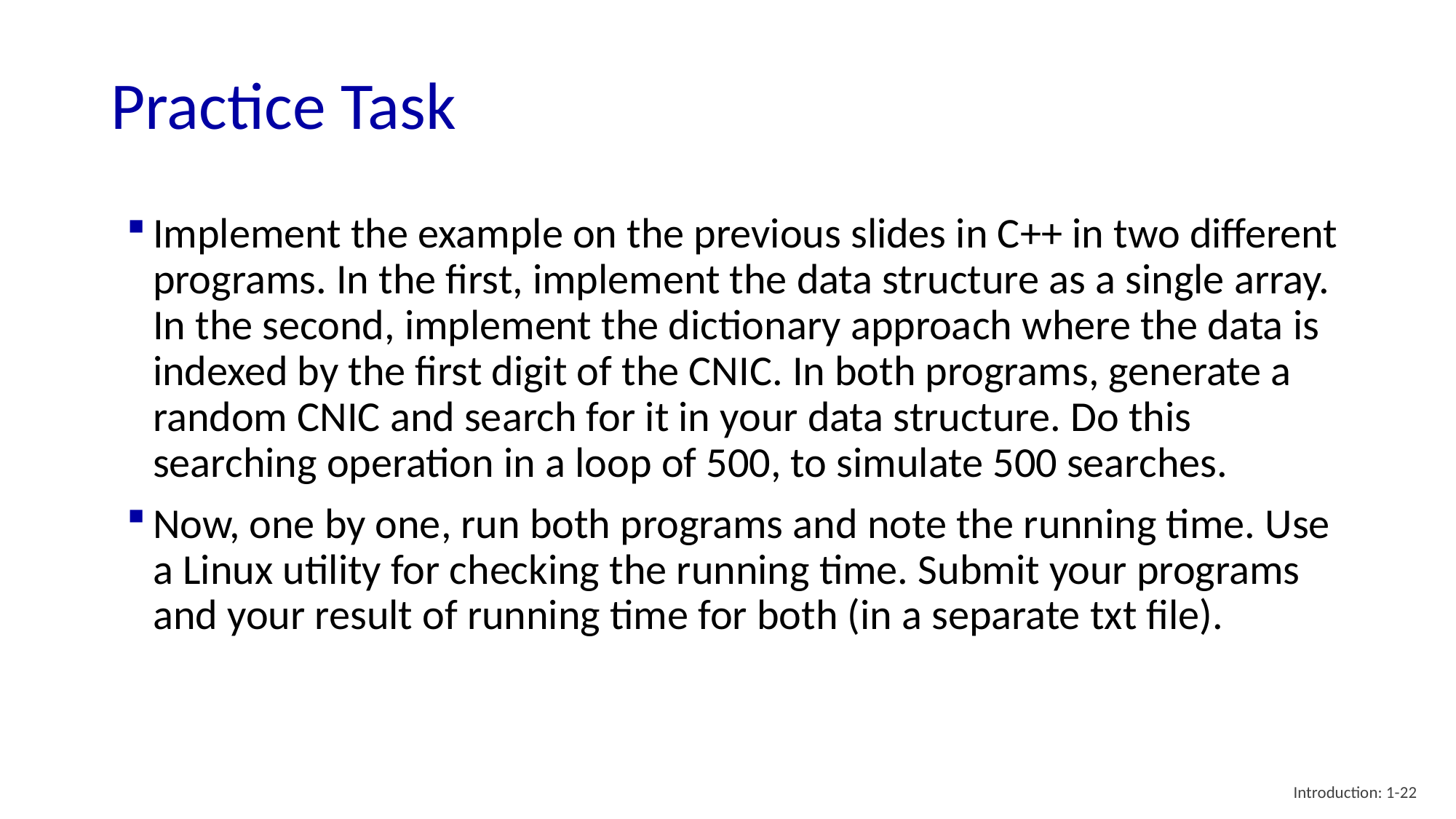

# Practice Task
Implement the example on the previous slides in C++ in two different programs. In the first, implement the data structure as a single array. In the second, implement the dictionary approach where the data is indexed by the first digit of the CNIC. In both programs, generate a random CNIC and search for it in your data structure. Do this searching operation in a loop of 500, to simulate 500 searches.
Now, one by one, run both programs and note the running time. Use a Linux utility for checking the running time. Submit your programs and your result of running time for both (in a separate txt file).

Introduction: 1-22